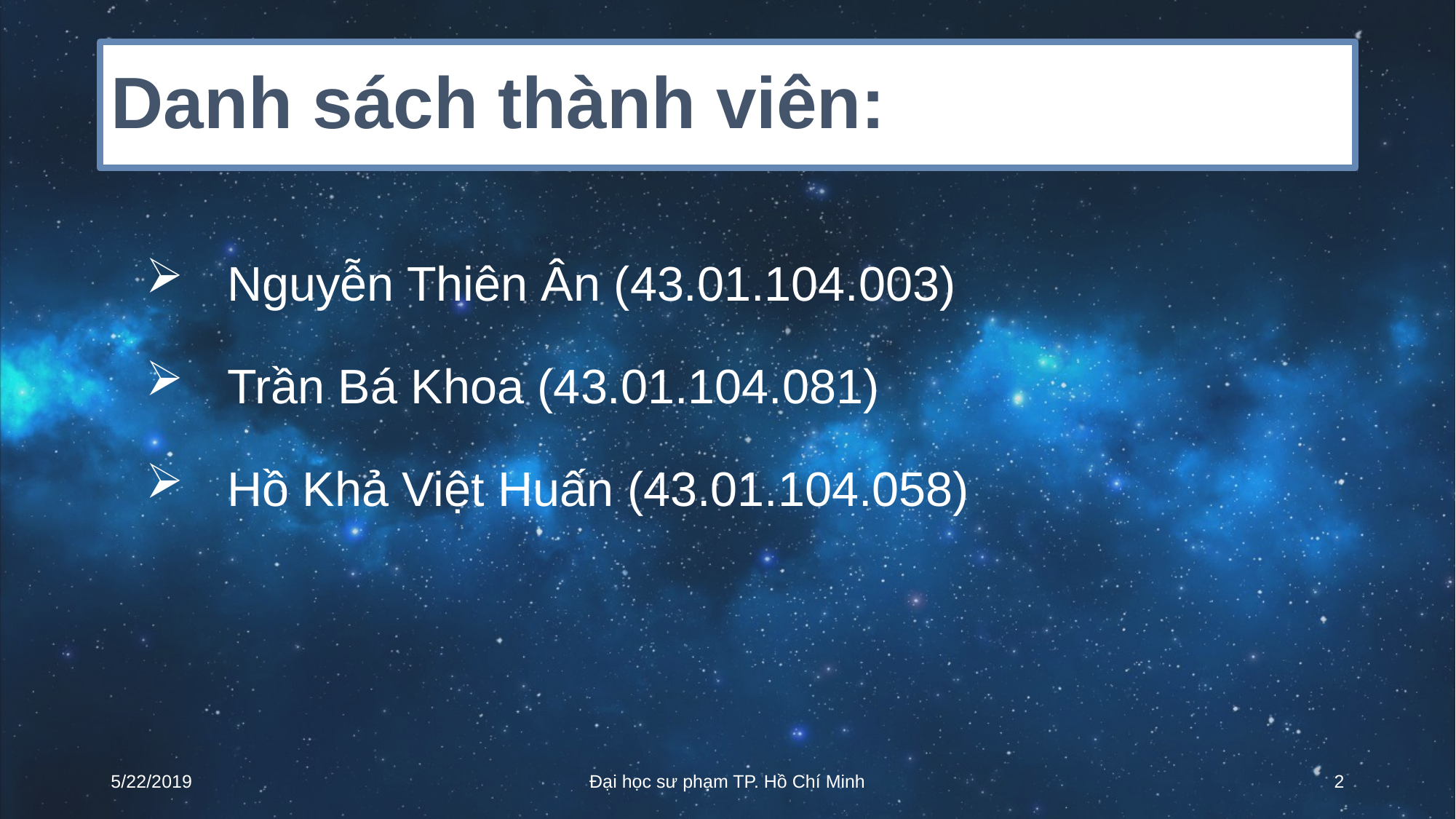

Danh sách thành viên:
Nguyễn Thiên Ân (43.01.104.003)
Trần Bá Khoa (43.01.104.081)
Hồ Khả Việt Huấn (43.01.104.058)
5/22/2019
Đại học sư phạm TP. Hồ Chí Minh
2